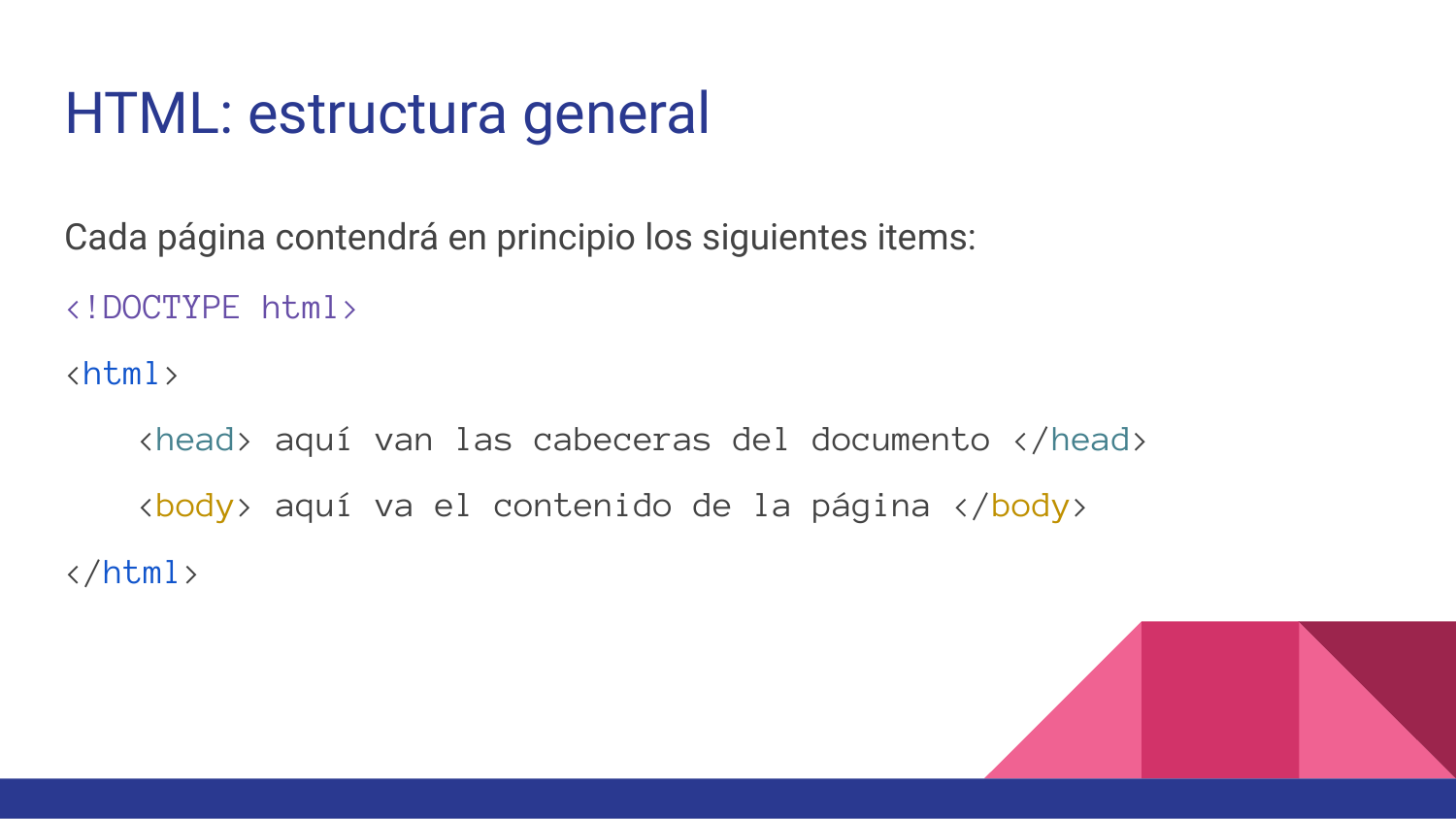

# HTML: estructura general
Cada página contendrá en principio los siguientes items:
<!DOCTYPE html>
<html>
<head> aquí van las cabeceras del documento </head>
<body> aquí va el contenido de la página </body>
</html>